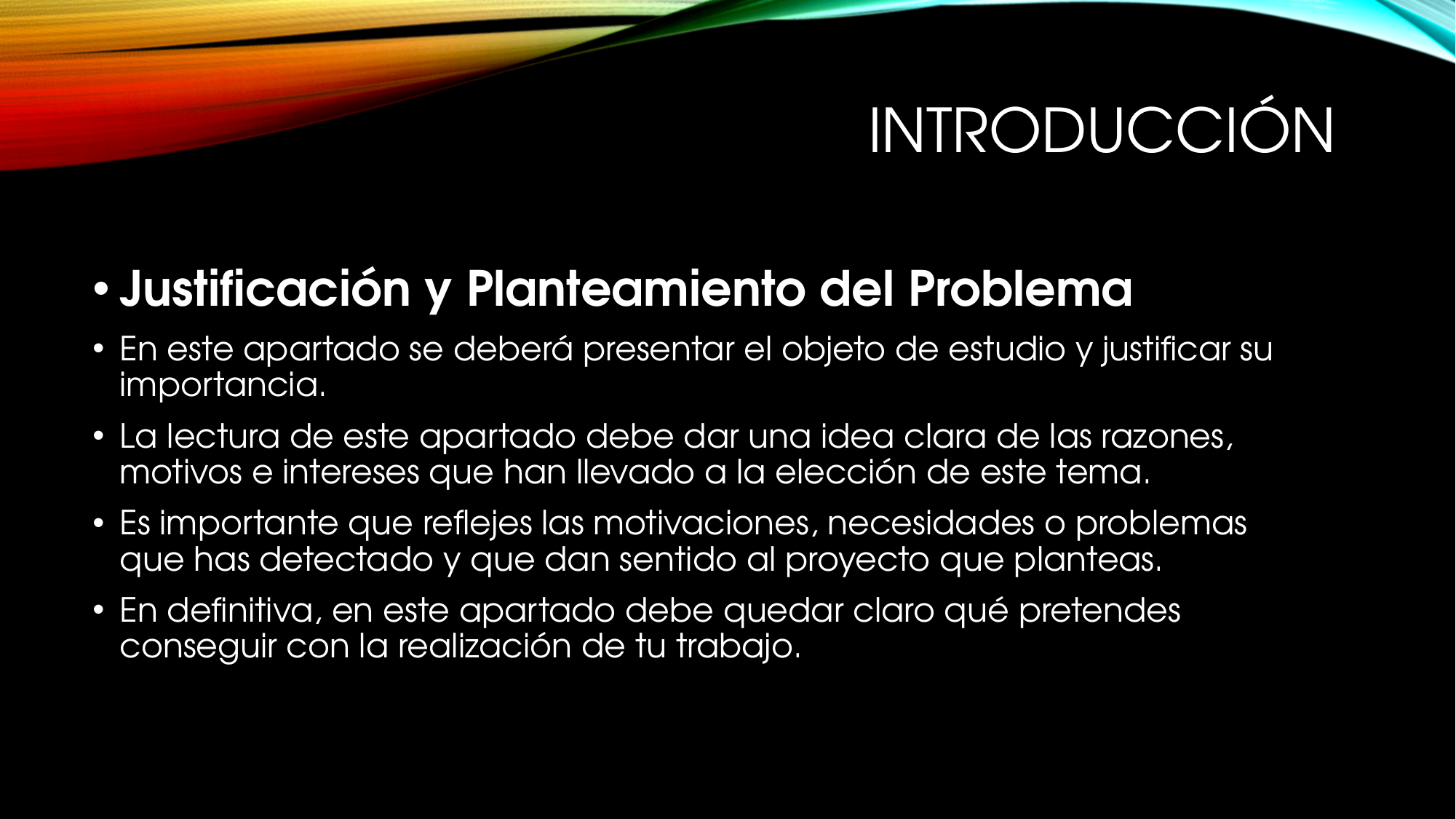

# Introducción
Justificación y Planteamiento del Problema
En este apartado se deberá presentar el objeto de estudio y justificar su importancia.
La lectura de este apartado debe dar una idea clara de las razones, motivos e intereses que han llevado a la elección de este tema.
Es importante que reflejes las motivaciones, necesidades o problemas que has detectado y que dan sentido al proyecto que planteas.
En definitiva, en este apartado debe quedar claro qué pretendes conseguir con la realización de tu trabajo.